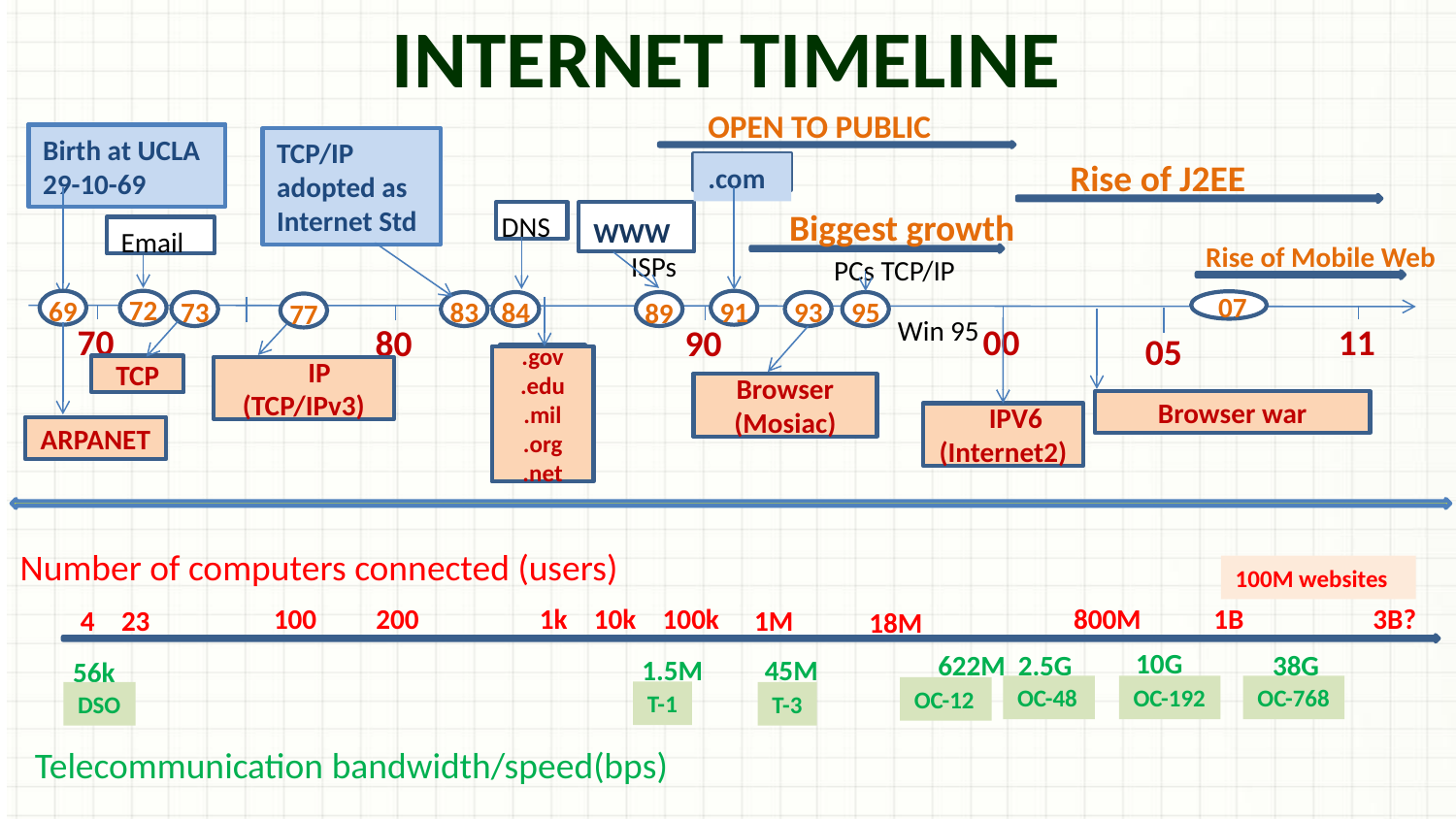

Internet Timeline
OPEN TO PUBLIC
aa
Birth at UCLA
29-10-69
TCP/IP adopted as Internet Std

Rise of J2EE
.com
aa
91

     WWW
      ISPs
aa
89

Biggest growth
DNS
aa
84

aa
Email
Rise of Mobile Web

PCs TCP/IP
95

07
72

69

73

83

93

aa
Browser
(Mosiac)
77

70
00
11
 Win 95
80
90
aa
.gov
.edu
.mil
.org
.net
05
TCP
     IP (TCP/IPv3)
Browser war
    IPV6
(Internet2)
ARPANET

Number of computers connected (users)
100M websites
100
200
1k
10k
100k
800M
1B
3B?
4
23
1M
18M

10G
622M
2.5G
38G
1.5M
45M
56k
OC-48
OC-192
OC-768
OC-12
T-1
DSO
T-3
Telecommunication bandwidth/speed(bps)